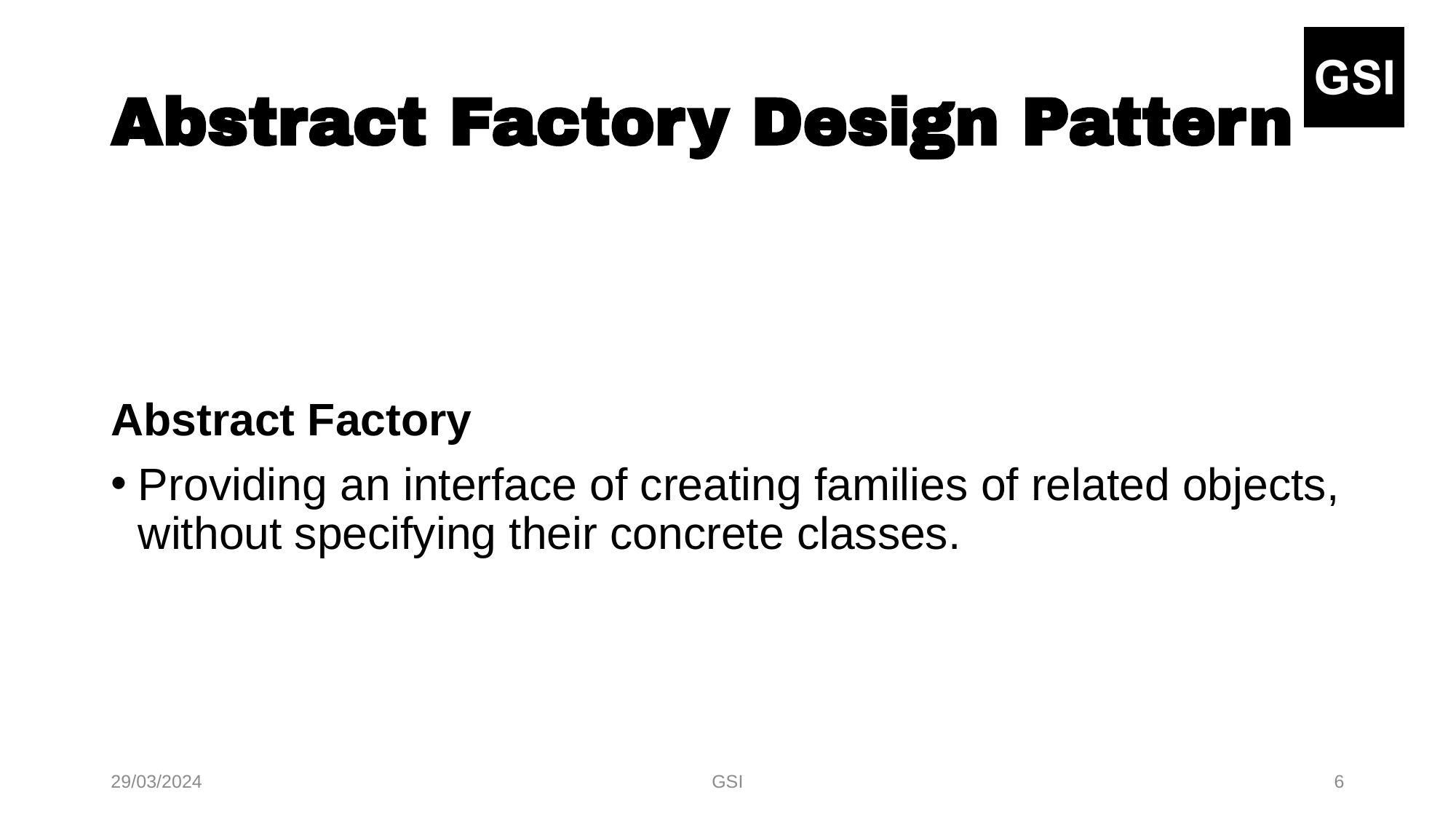

# Abstract Factory Design Pattern
Abstract Factory
Providing an interface of creating families of related objects, without specifying their concrete classes.
29/03/2024
GSI
6